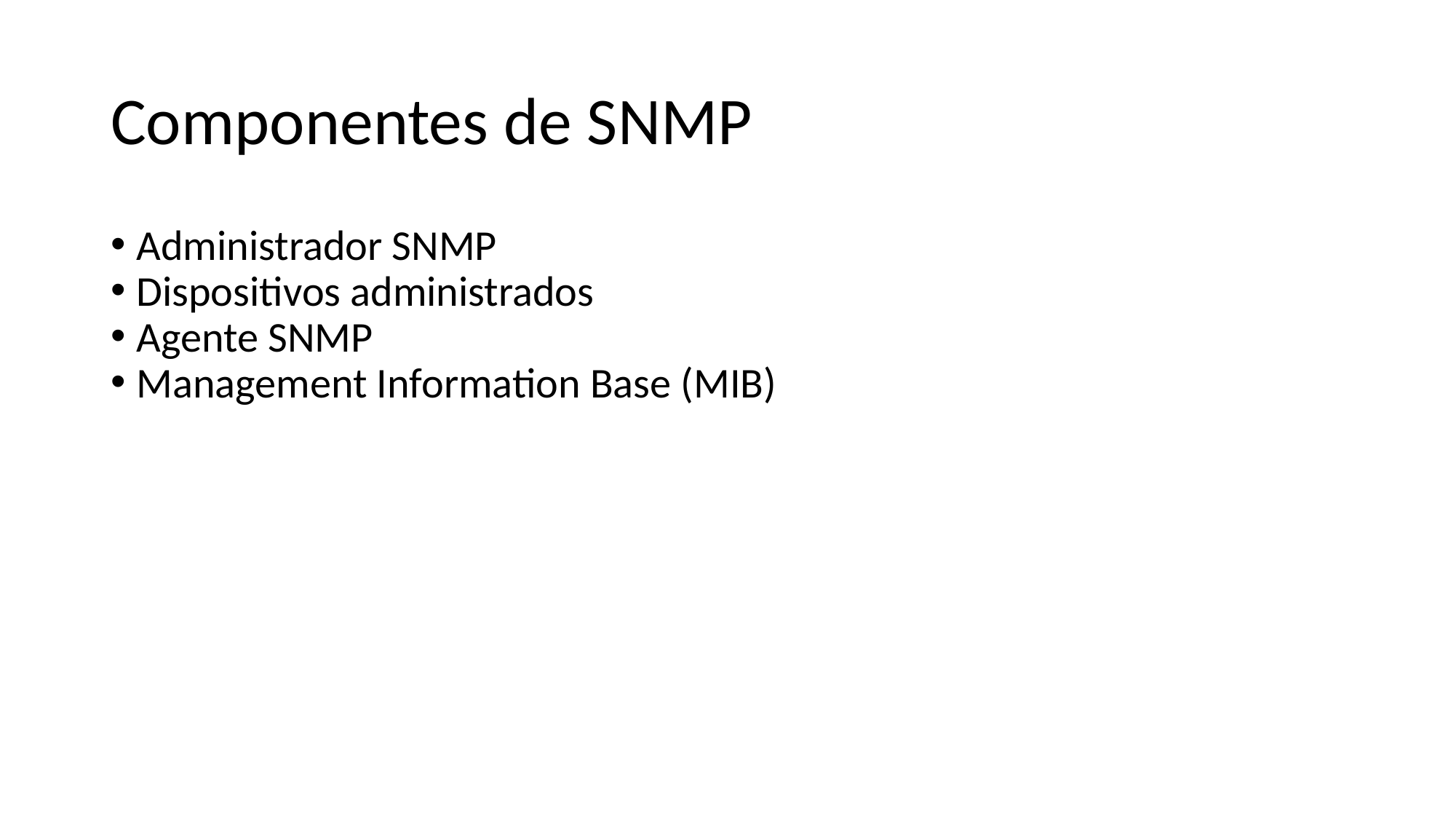

Componentes de SNMP
Administrador SNMP
Dispositivos administrados
Agente SNMP
Management Information Base (MIB)